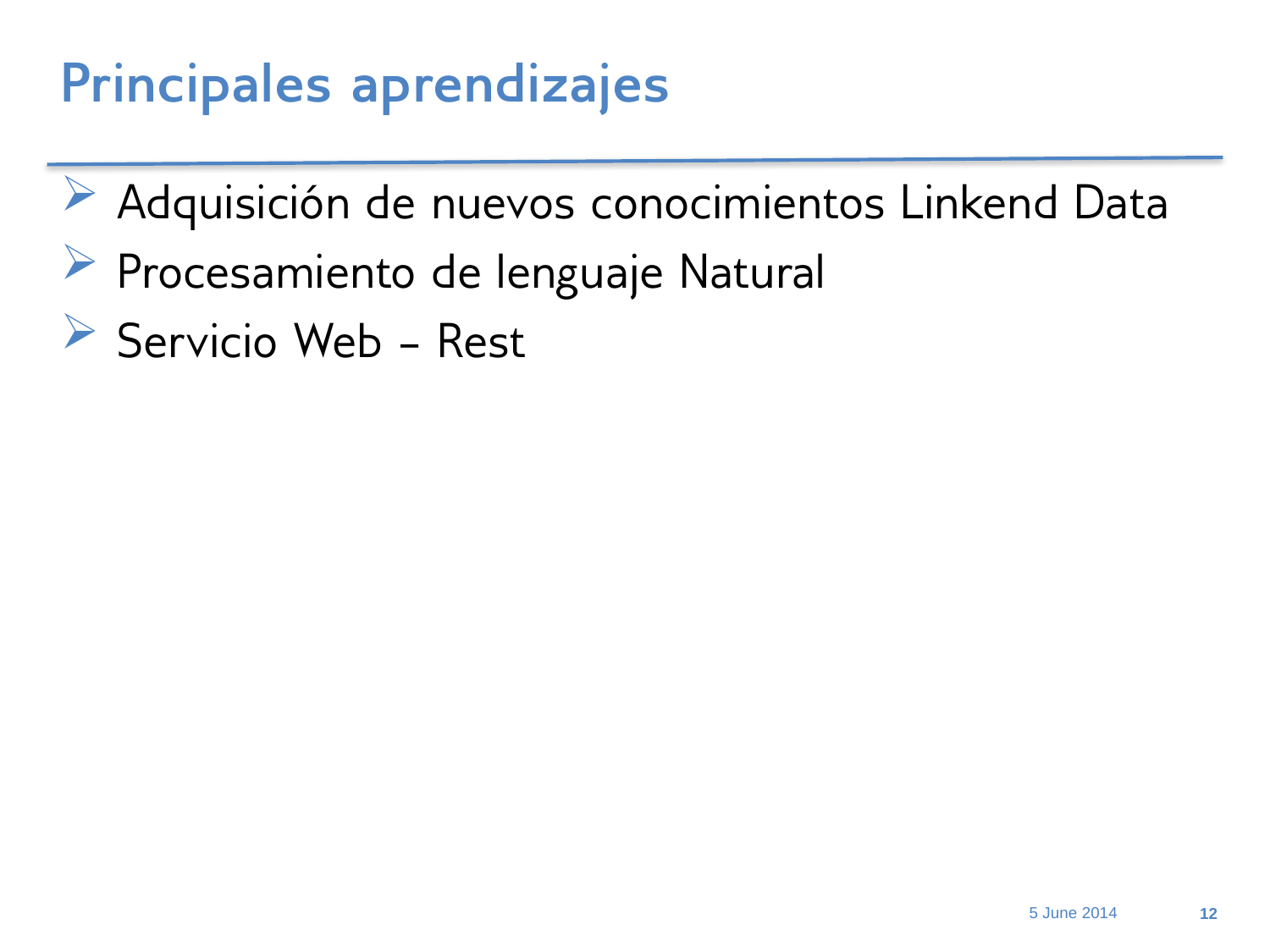

# Principales aprendizajes
Adquisición de nuevos conocimientos Linkend Data
Procesamiento de lenguaje Natural
Servicio Web – Rest

12